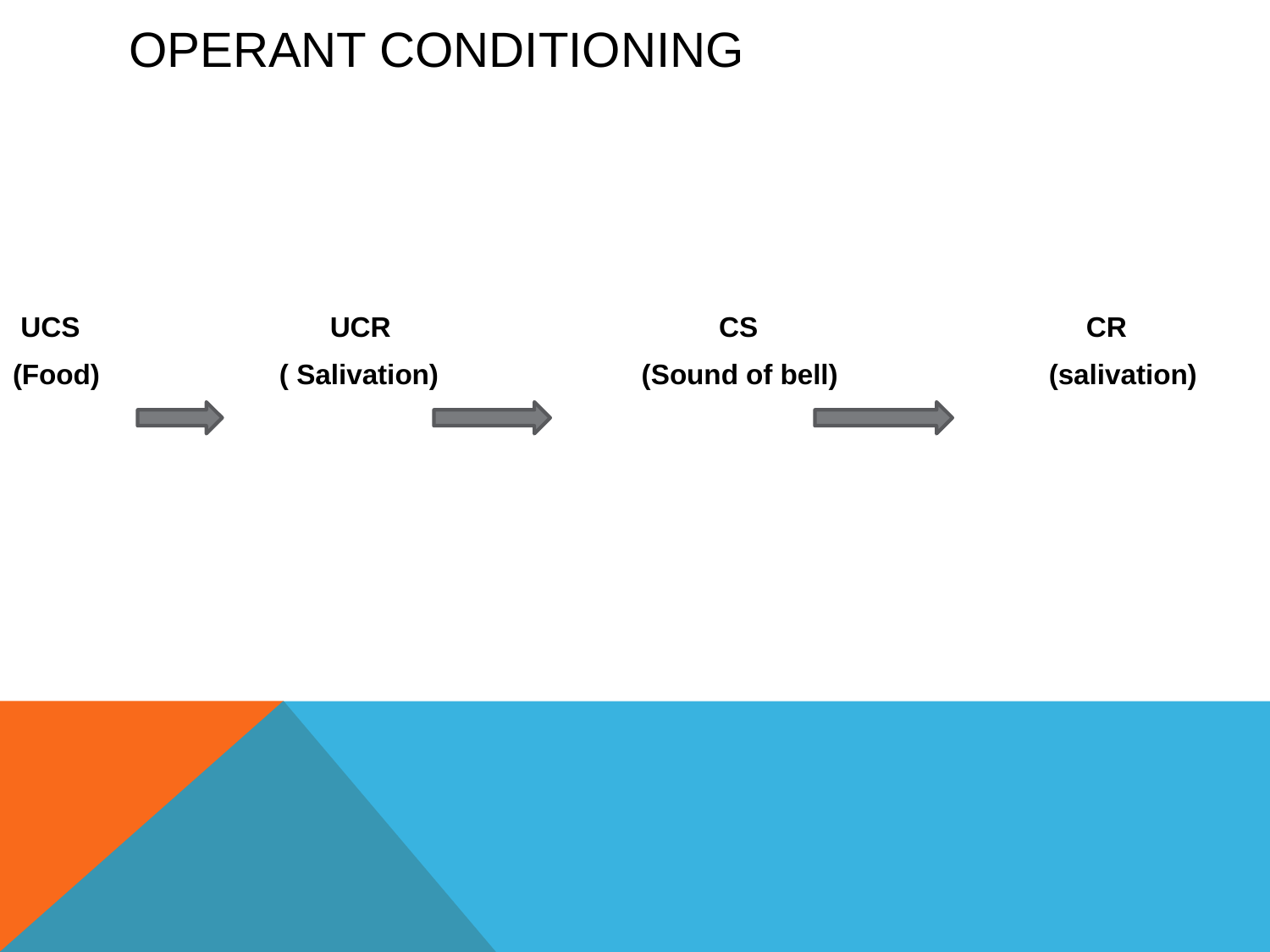

# Operant conditioning

 UCS                                UCR                                          CS                                          CR
(Food)                       ( Salivation)                          (Sound of bell)                           (salivation)